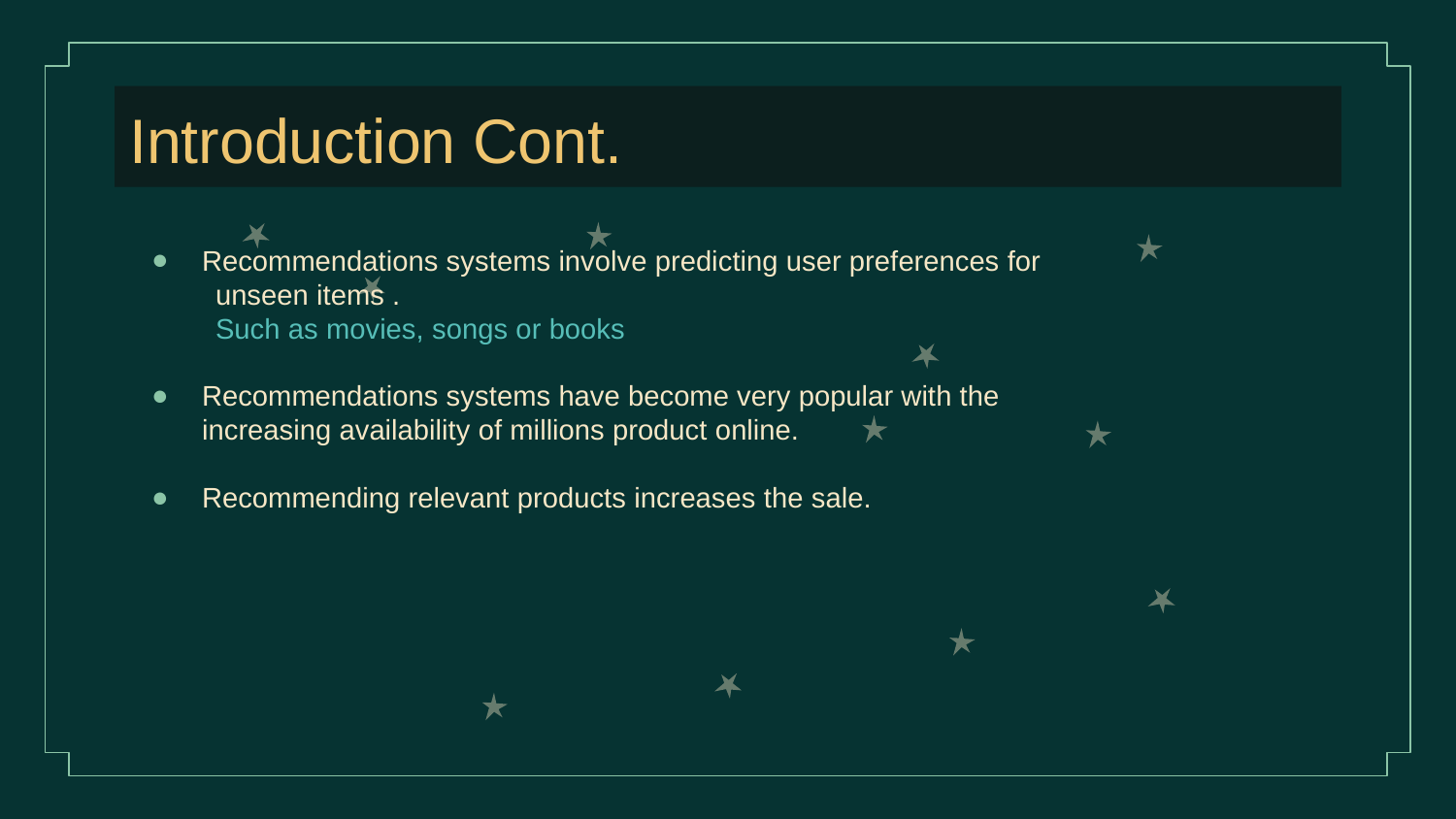

# Introduction Cont.
Recommendations systems involve predicting user preferences for
        unseen items .
        Such as movies, songs or books

Recommendations systems have become very popular with the increasing availability of millions product online.

Recommending relevant products increases the sale.